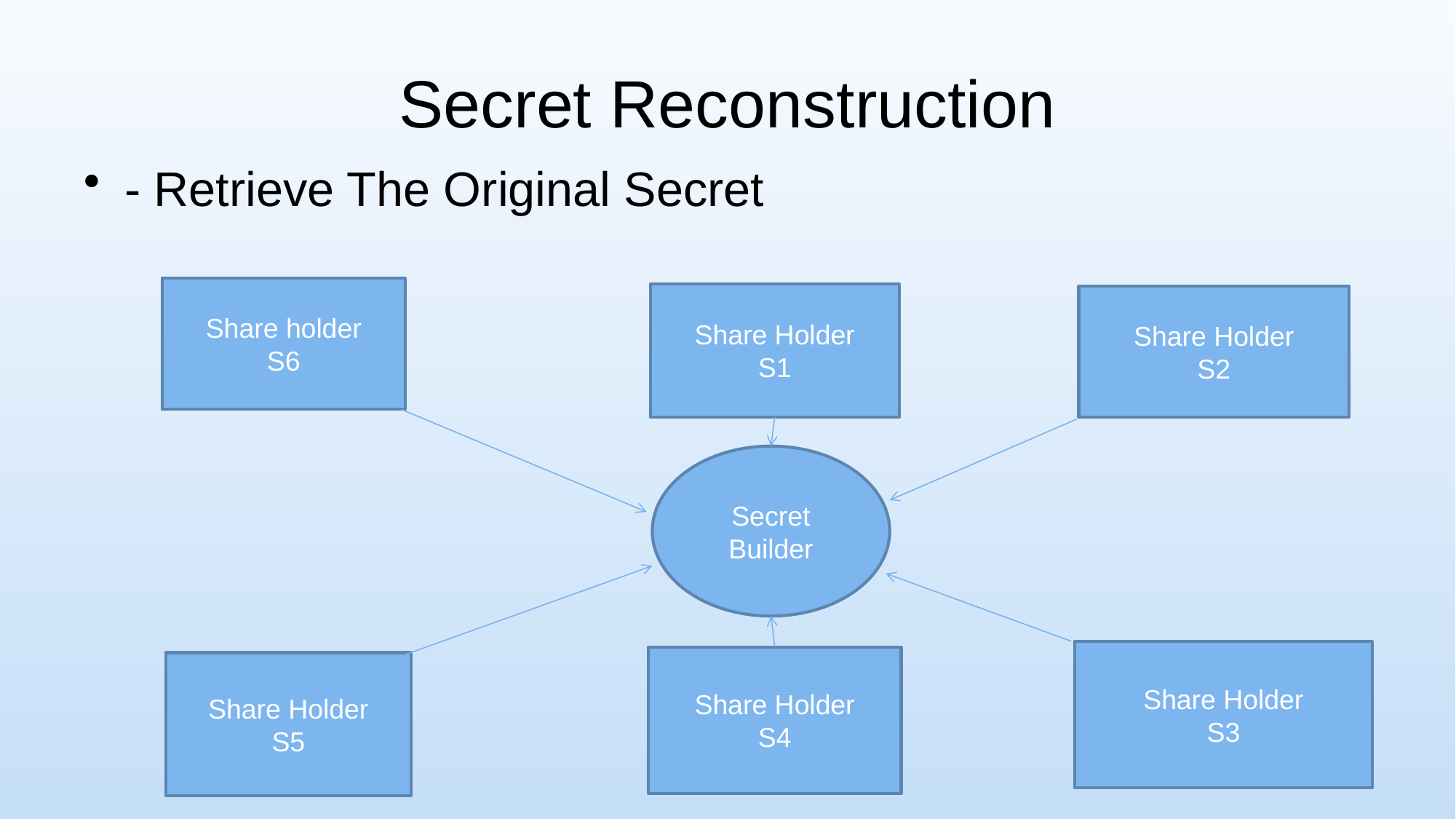

# Secret Reconstruction
- Retrieve The Original Secret
Share holder
S6
Share Holder
S1
Share Holder
S2
Secret
Builder
Share Holder
S3
Share Holder
S4
Share Holder
S5